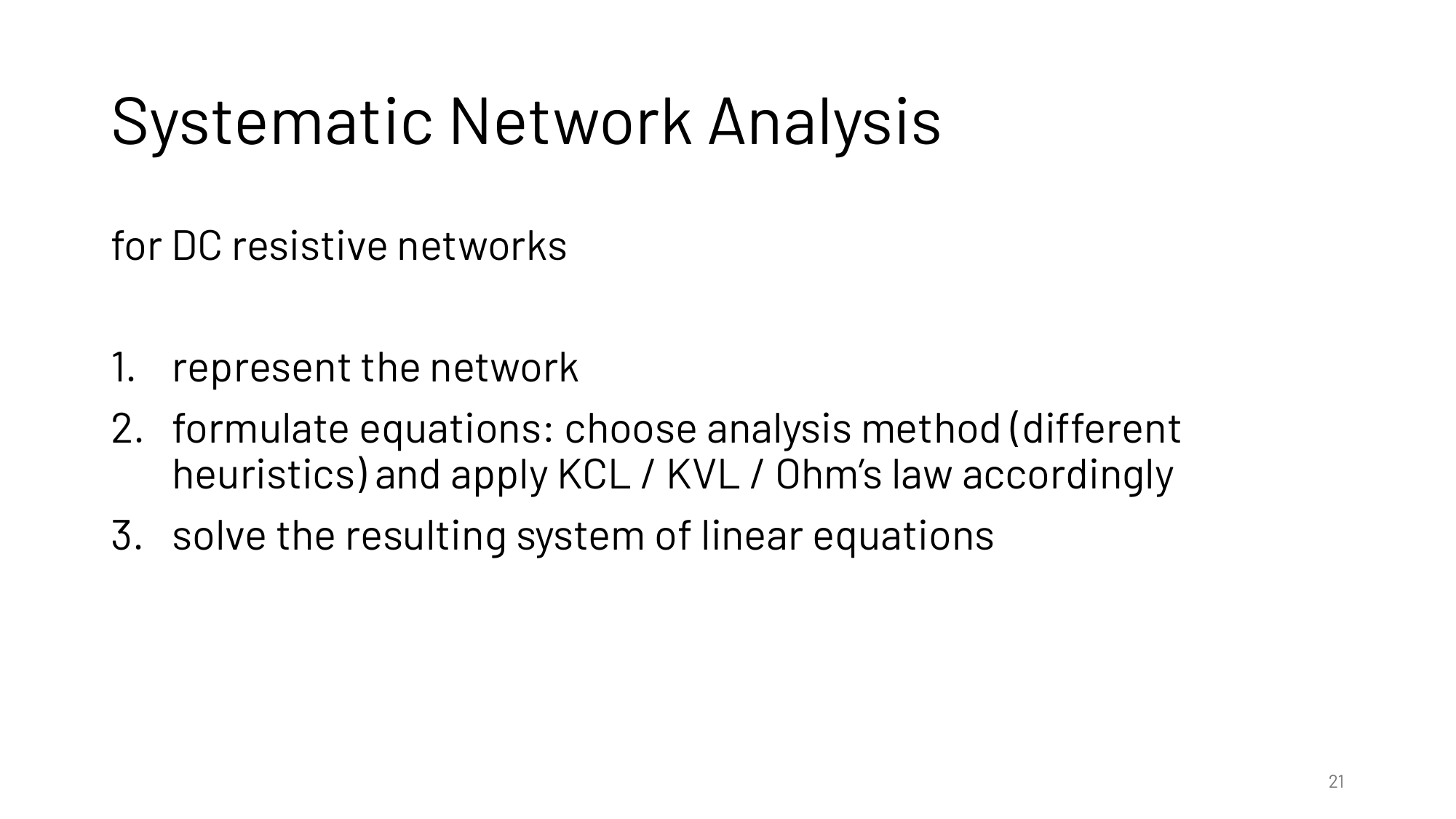

# Systematic Network Analysis
for DC resistive networks

represent the network
formulate equations: choose analysis method (different heuristics) and apply KCL / KVL / Ohm’s law accordingly
solve the resulting system of linear equations
21